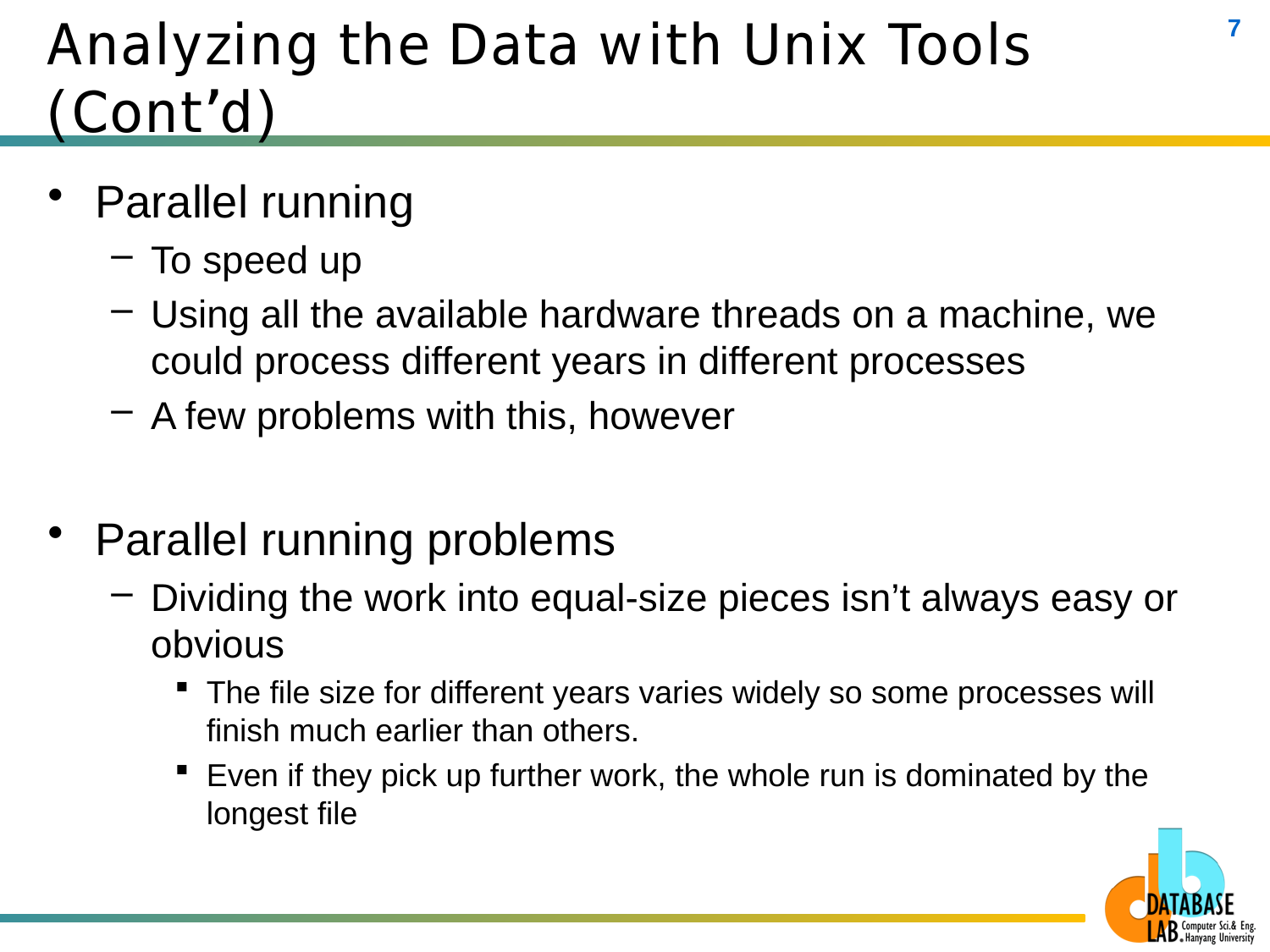

# Analyzing the Data with Unix Tools (Cont’d)
Parallel running
To speed up
Using all the available hardware threads on a machine, we could process different years in different processes
A few problems with this, however

Parallel running problems
Dividing the work into equal-size pieces isn’t always easy or obvious
The file size for different years varies widely so some processes will finish much earlier than others.
Even if they pick up further work, the whole run is dominated by the longest file